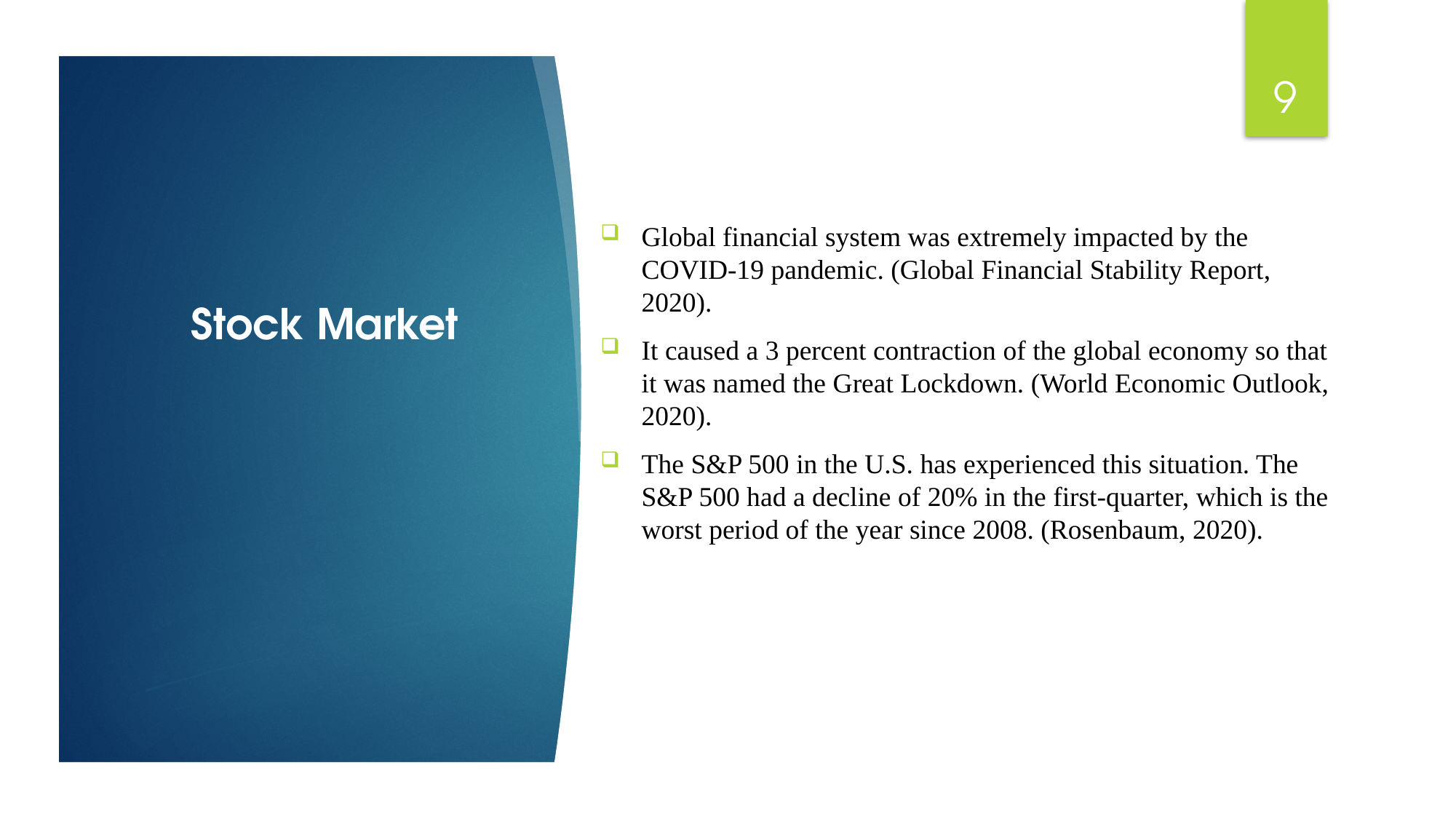

9

Global financial system was extremely impacted by the COVID-19 pandemic. (Global Financial Stability Report, 2020).
It caused a 3 percent contraction of the global economy so that it was named the Great Lockdown. (World Economic Outlook, 2020).
The S&P 500 in the U.S. has experienced this situation. The S&P 500 had a decline of 20% in the first-quarter, which is the worst period of the year since 2008. (Rosenbaum, 2020).

# Stock Market